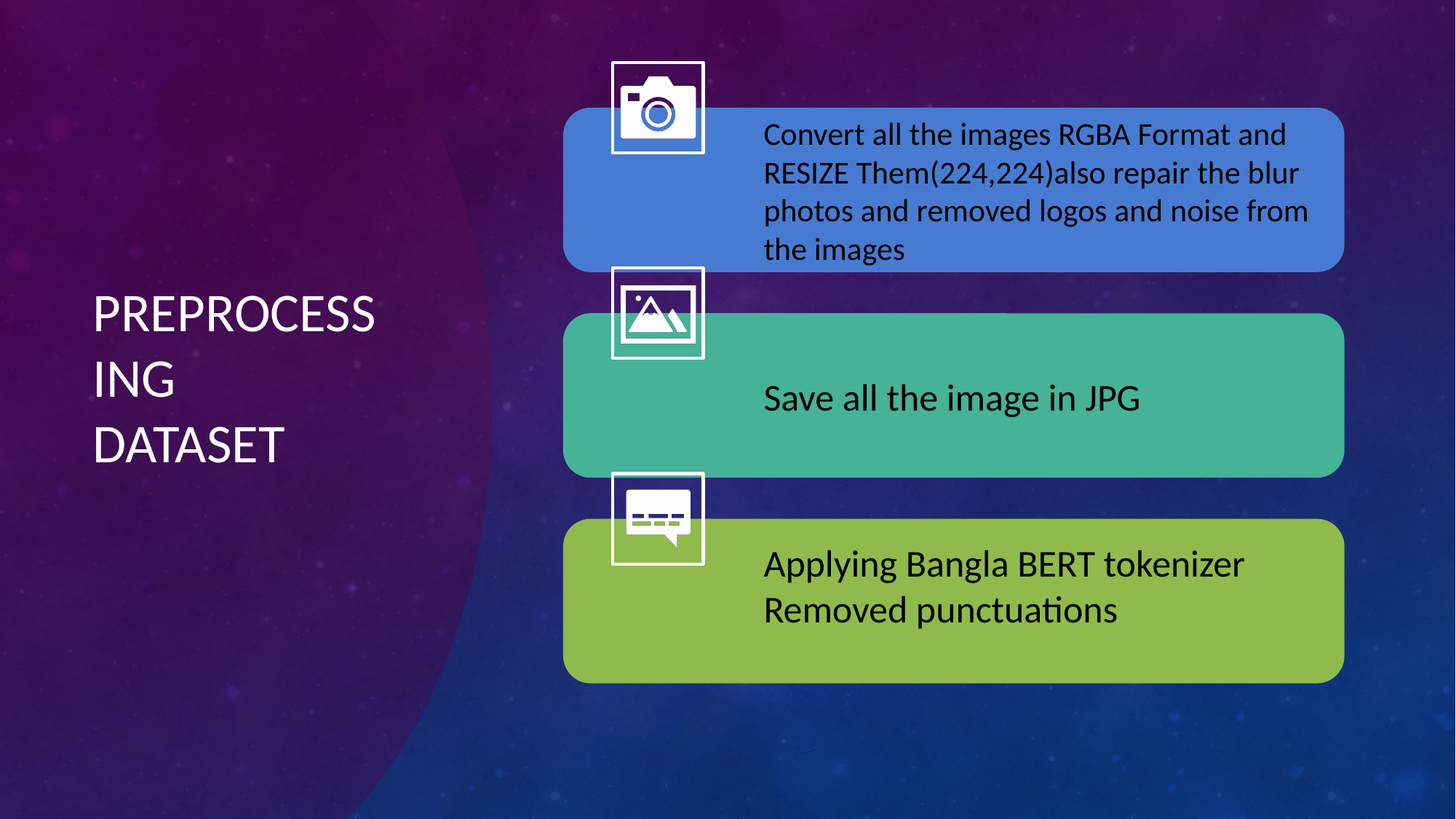

#
Preprocessing
Dataset
Convert all the images RGBA Format and RESIZE Them(224,224)also repair the blur photos and removed logos and noise from the images
Save all the image in JPG
Applying Bangla BERT tokenizer
Removed punctuations